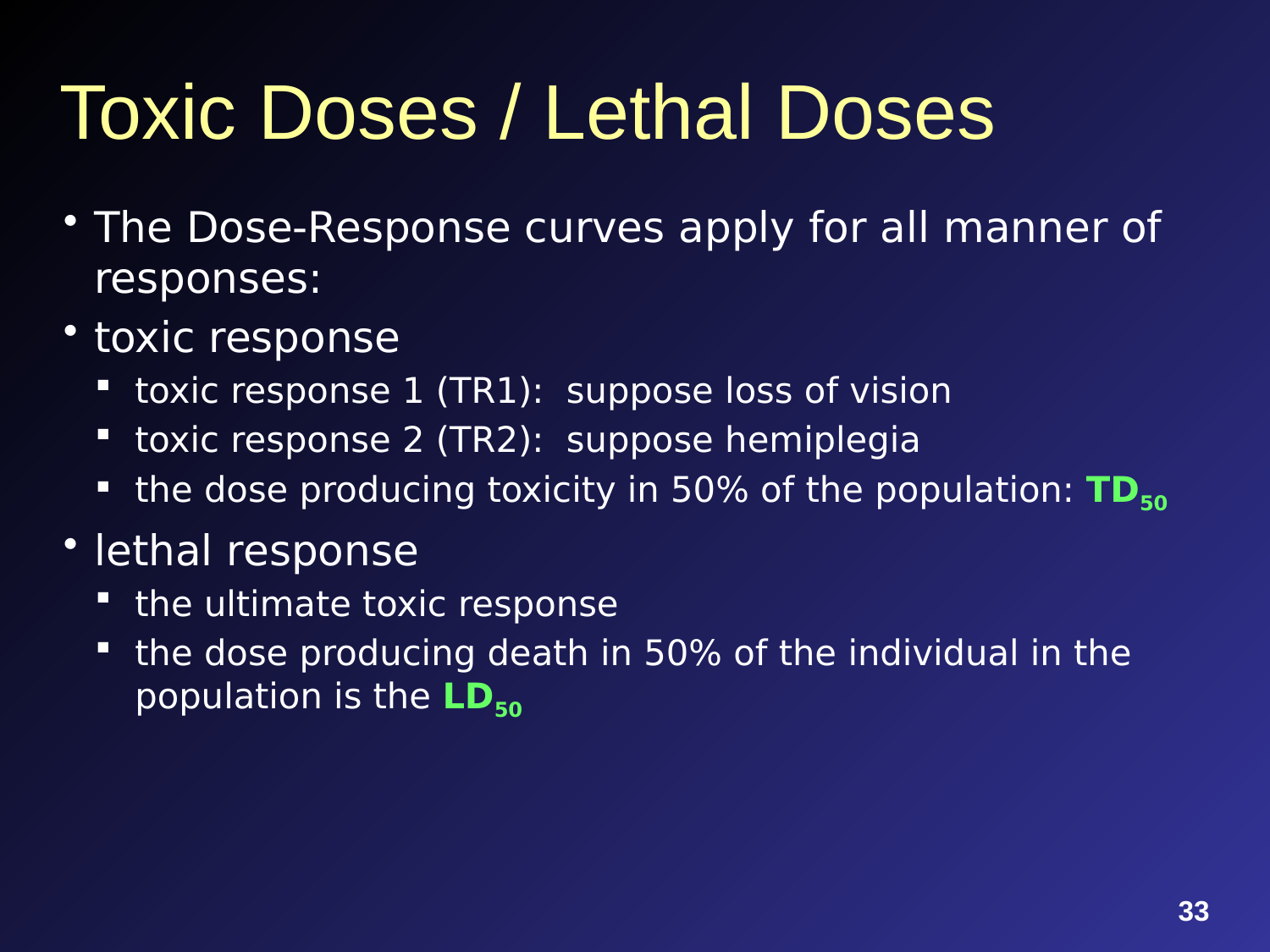

# Toxic Doses / Lethal Doses
The Dose-Response curves apply for all manner of responses:
toxic response
toxic response 1 (TR1):  suppose loss of vision
toxic response 2 (TR2):  suppose hemiplegia
the dose producing toxicity in 50% of the population: TD50
lethal response
the ultimate toxic response
the dose producing death in 50% of the individual in the population is the LD50
33